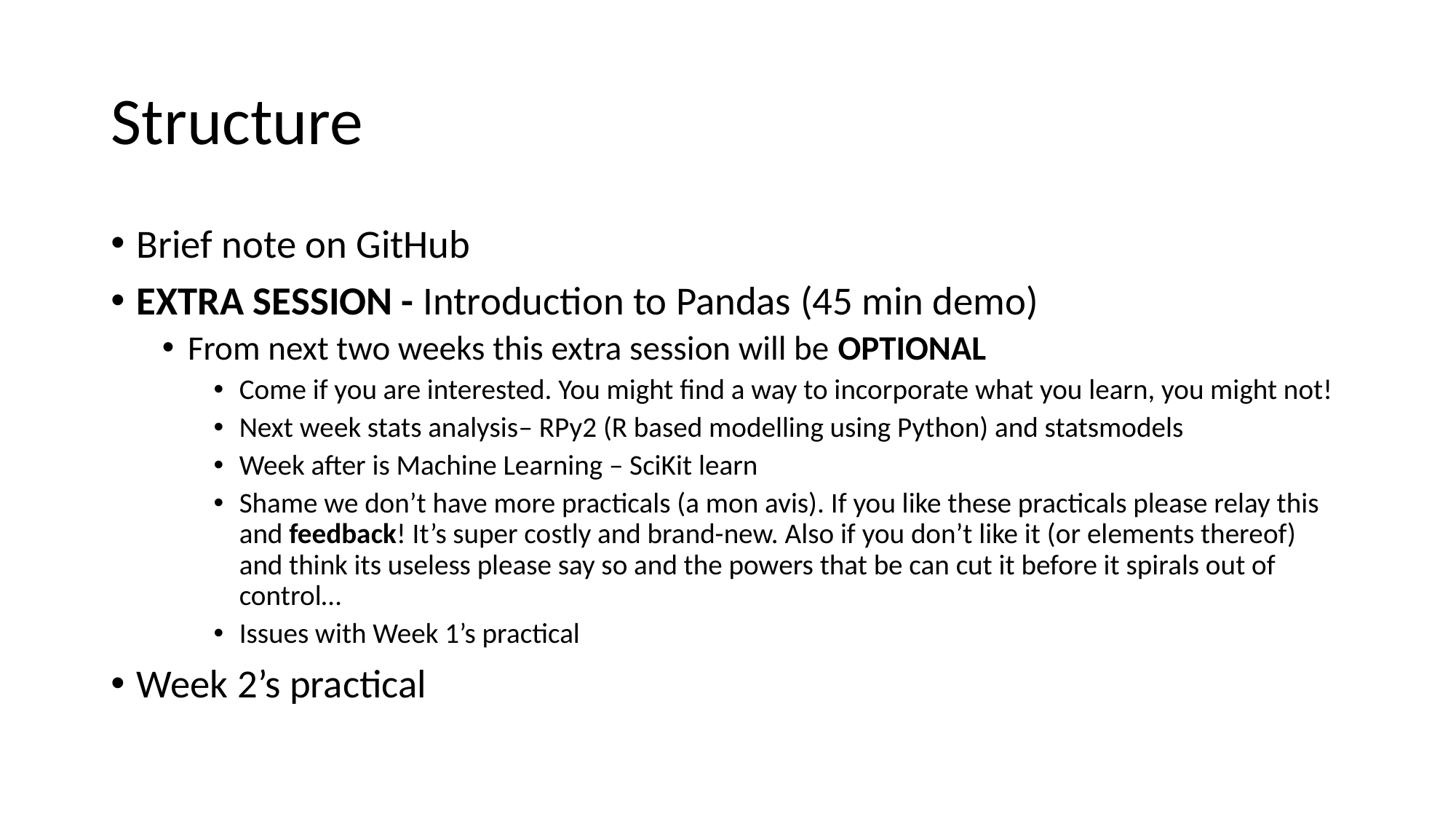

# Structure
Brief note on GitHub
EXTRA SESSION - Introduction to Pandas (45 min demo)
From next two weeks this extra session will be OPTIONAL
Come if you are interested. You might find a way to incorporate what you learn, you might not!
Next week stats analysis– RPy2 (R based modelling using Python) and statsmodels
Week after is Machine Learning – SciKit learn
Shame we don’t have more practicals (a mon avis). If you like these practicals please relay this and feedback! It’s super costly and brand-new. Also if you don’t like it (or elements thereof) and think its useless please say so and the powers that be can cut it before it spirals out of control…
Issues with Week 1’s practical
Week 2’s practical